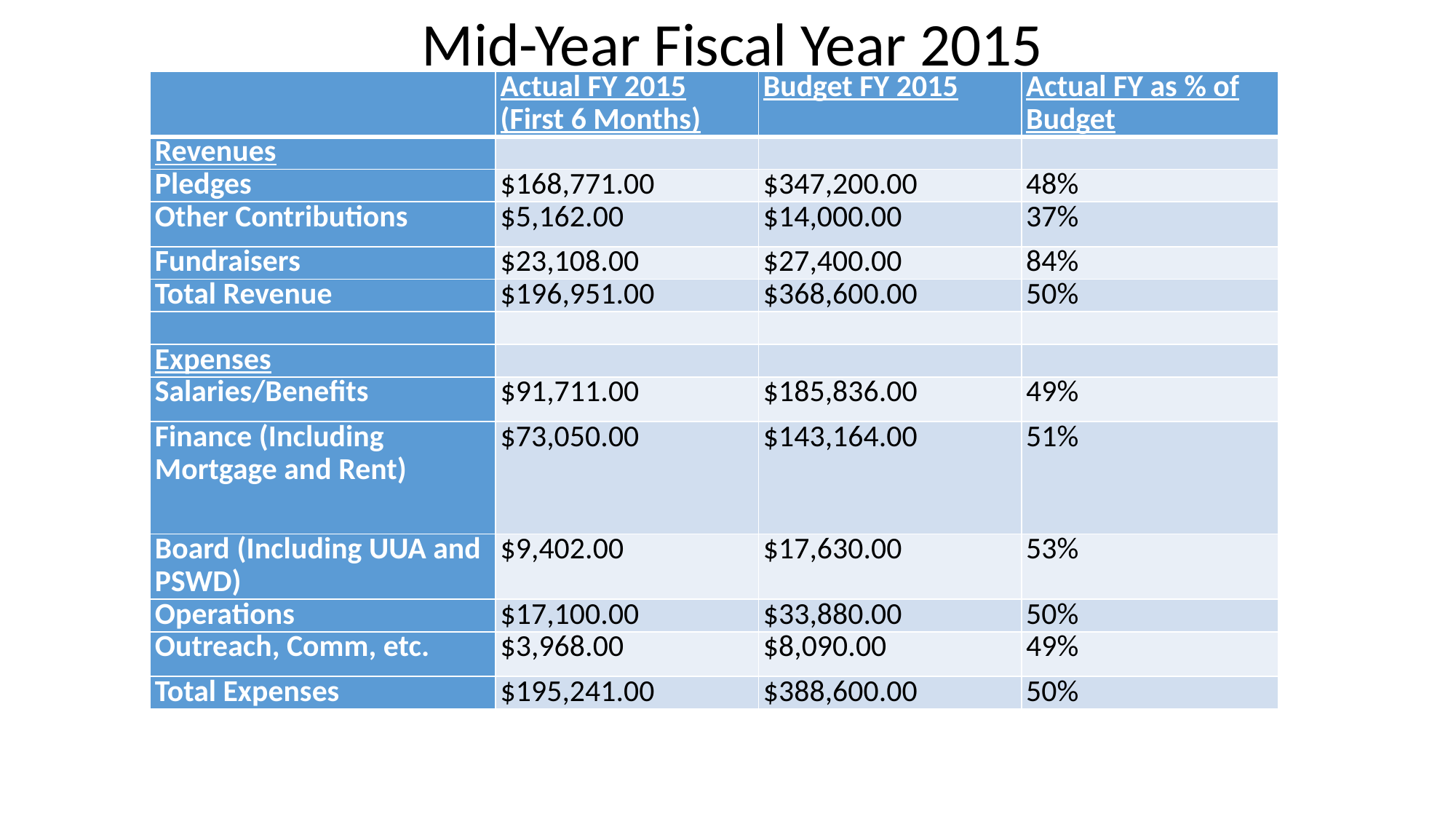

# Mid-Year Fiscal Year 2015
|  | Actual FY 2015 (First 6 Months) | Budget FY 2015 | Actual FY as % of Budget |
| --- | --- | --- | --- |
| Revenues |  |  |  |
| Pledges | $168,771.00 | $347,200.00 | 48% |
| Other Contributions | $5,162.00 | $14,000.00 | 37% |
| Fundraisers | $23,108.00 | $27,400.00 | 84% |
| Total Revenue | $196,951.00 | $368,600.00 | 50% |
|  |  |  |  |
| Expenses |  |  |  |
| Salaries/Benefits | $91,711.00 | $185,836.00 | 49% |
| Finance (Including Mortgage and Rent) | $73,050.00 | $143,164.00 | 51% |
| Board (Including UUA and PSWD) | $9,402.00 | $17,630.00 | 53% |
| Operations | $17,100.00 | $33,880.00 | 50% |
| Outreach, Comm, etc. | $3,968.00 | $8,090.00 | 49% |
| Total Expenses | $195,241.00 | $388,600.00 | 50% |